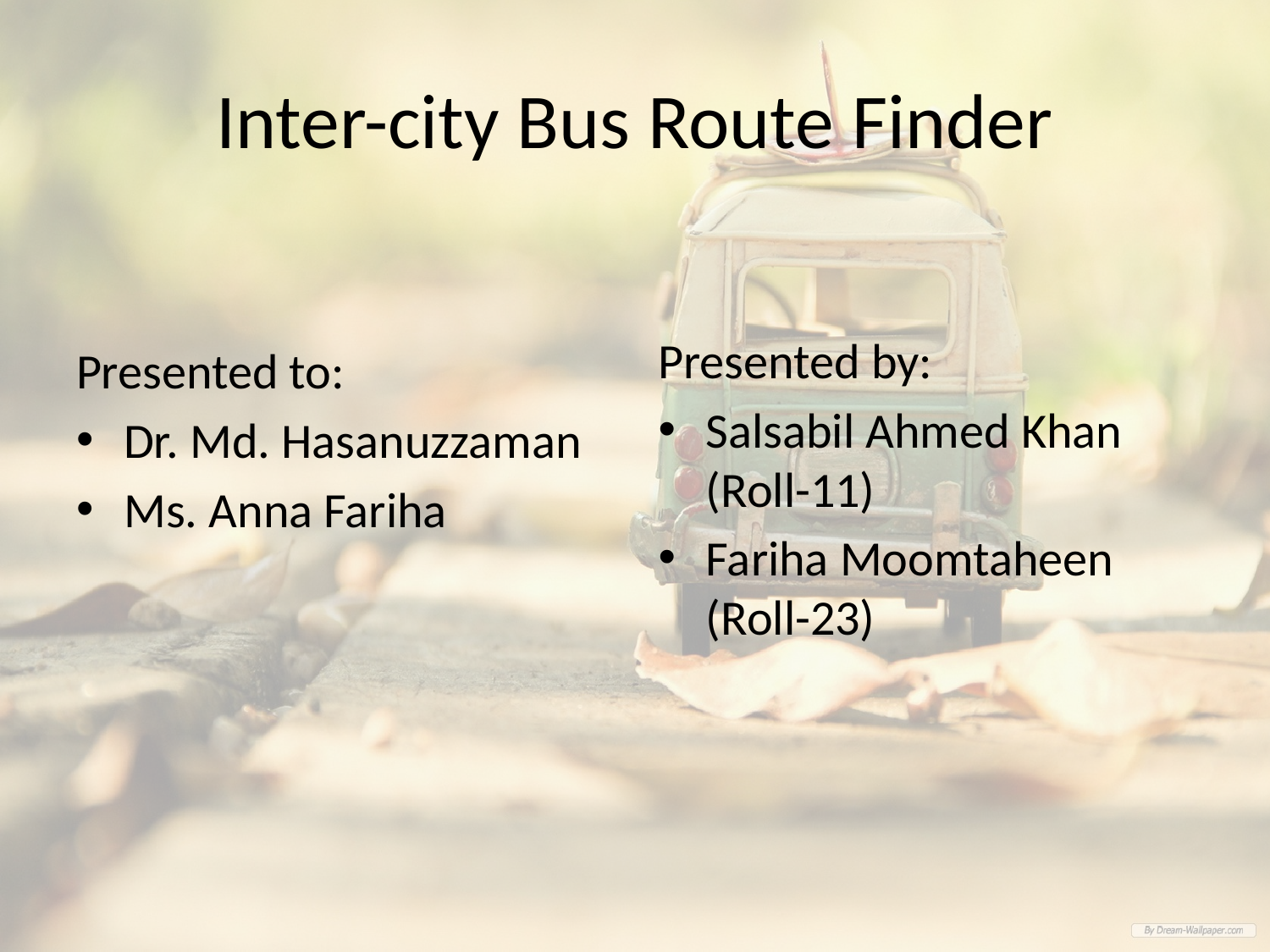

# Inter-city Bus Route Finder

Presented by:
Salsabil Ahmed Khan (Roll-11)
Fariha Moomtaheen (Roll-23)

Presented to:
Dr. Md. Hasanuzzaman
Ms. Anna Fariha